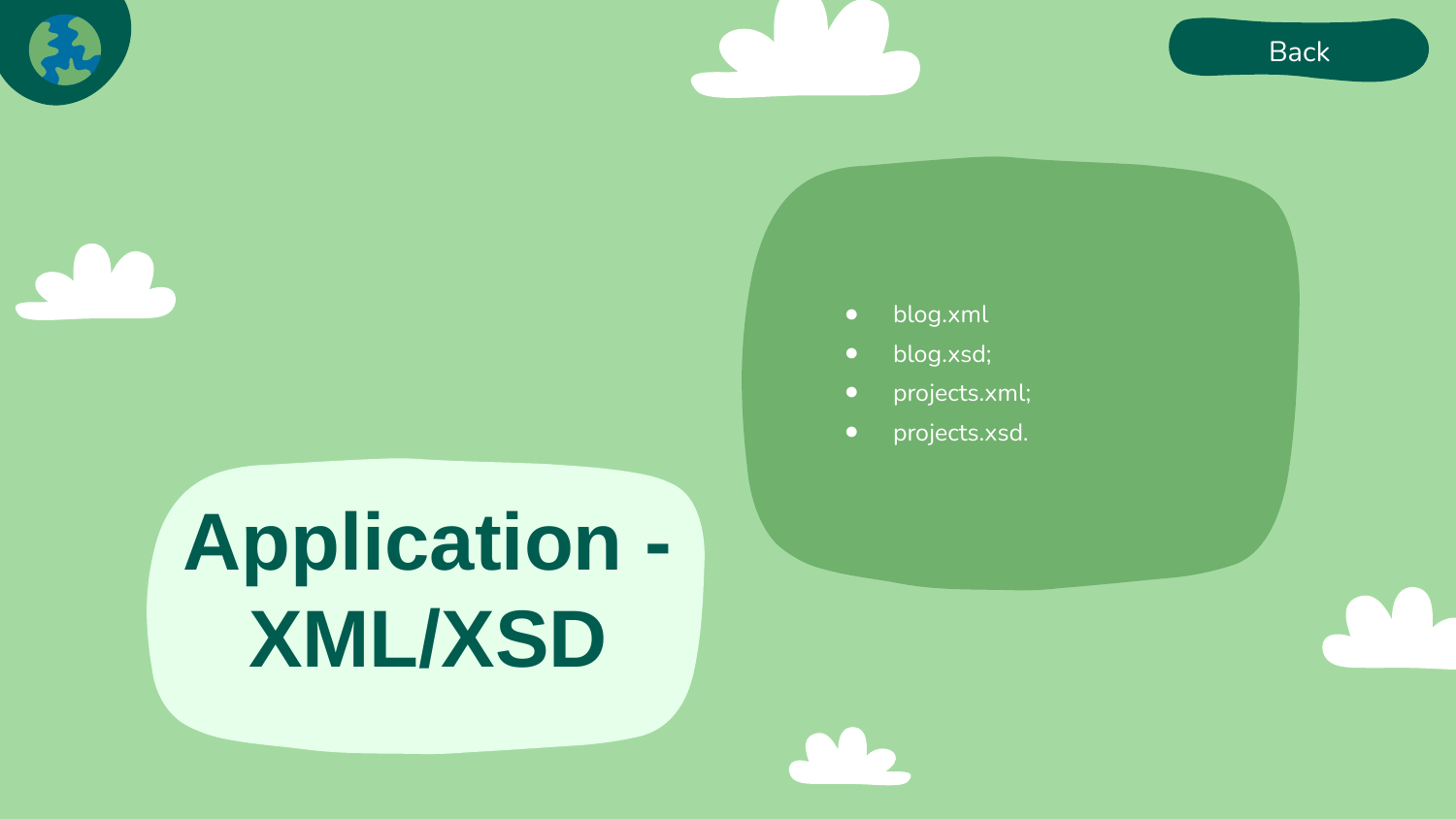

Back

blog.xml
blog.xsd;
projects.xml;
projects.xsd.

# Application - XML/XSD